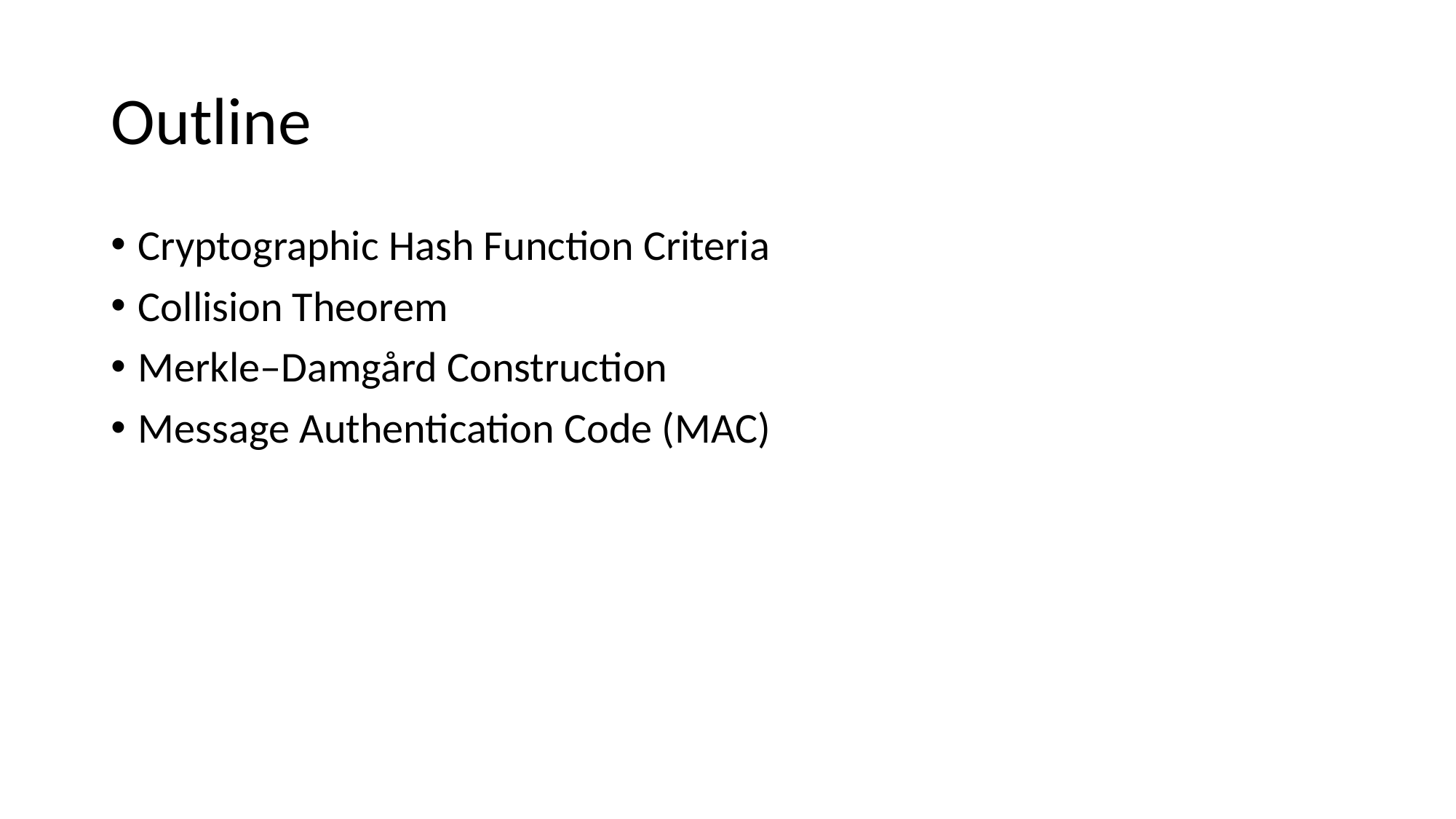

# Outline
Cryptographic Hash Function Criteria
Collision Theorem
Merkle–Damgård Construction
Message Authentication Code (MAC)